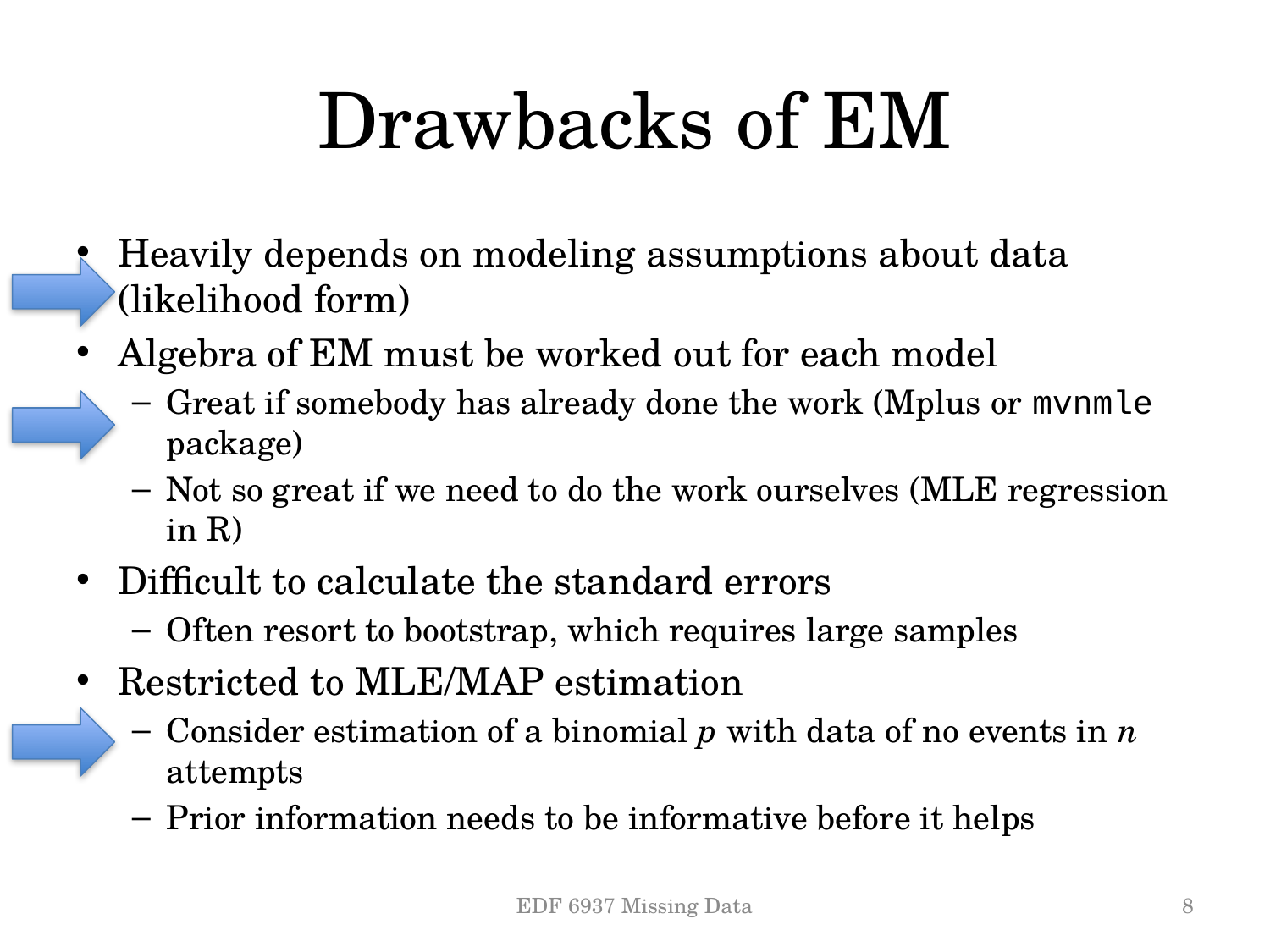

# Drawbacks of EM
Heavily depends on modeling assumptions about data (likelihood form)
Algebra of EM must be worked out for each model
Great if somebody has already done the work (Mplus or mvnmle package)
Not so great if we need to do the work ourselves (MLE regression in R)
Difficult to calculate the standard errors
Often resort to bootstrap, which requires large samples
Restricted to MLE/MAP estimation
Consider estimation of a binomial p with data of no events in n attempts
Prior information needs to be informative before it helps

EDF 6937 Missing Data
8